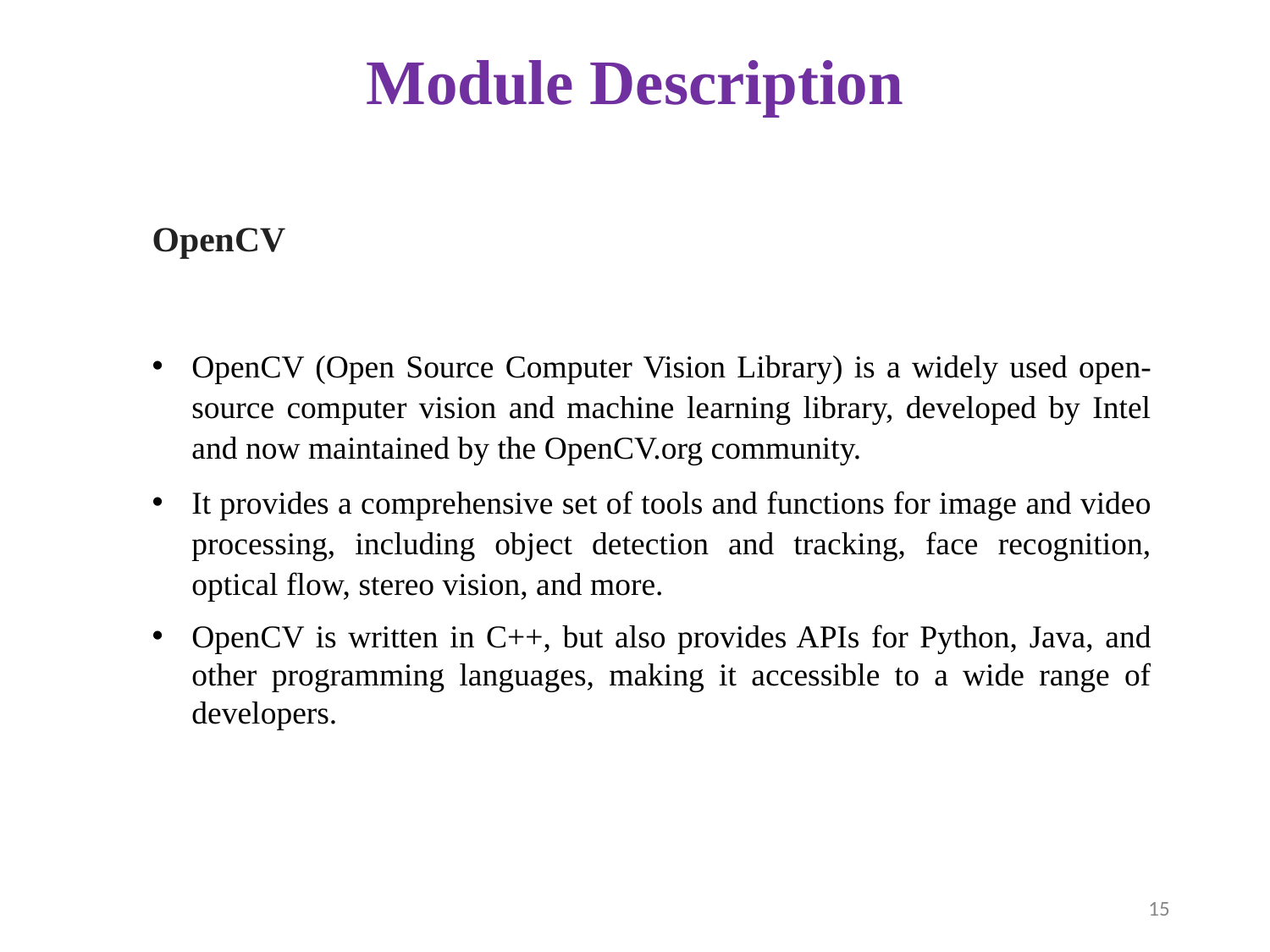

# Module Description
OpenCV

OpenCV (Open Source Computer Vision Library) is a widely used open-source computer vision and machine learning library, developed by Intel and now maintained by the OpenCV.org community.
It provides a comprehensive set of tools and functions for image and video processing, including object detection and tracking, face recognition, optical flow, stereo vision, and more.
OpenCV is written in C++, but also provides APIs for Python, Java, and other programming languages, making it accessible to a wide range of developers.

15